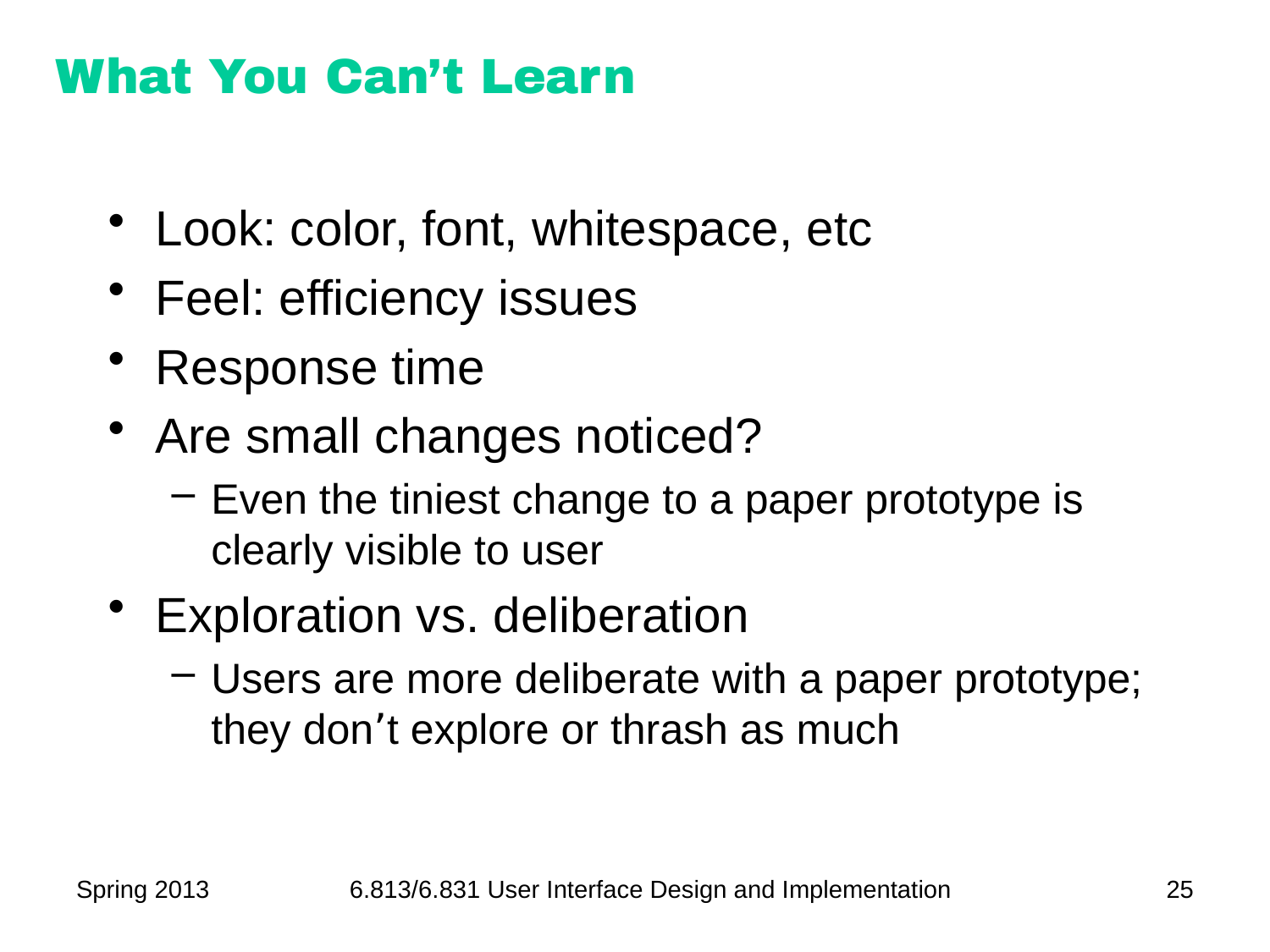

# What You Can’t Learn
Look: color, font, whitespace, etc
Feel: efficiency issues
Response time
Are small changes noticed?
Even the tiniest change to a paper prototype is clearly visible to user
Exploration vs. deliberation
Users are more deliberate with a paper prototype; they don’t explore or thrash as much

Spring 2013
6.813/6.831 User Interface Design and Implementation
25